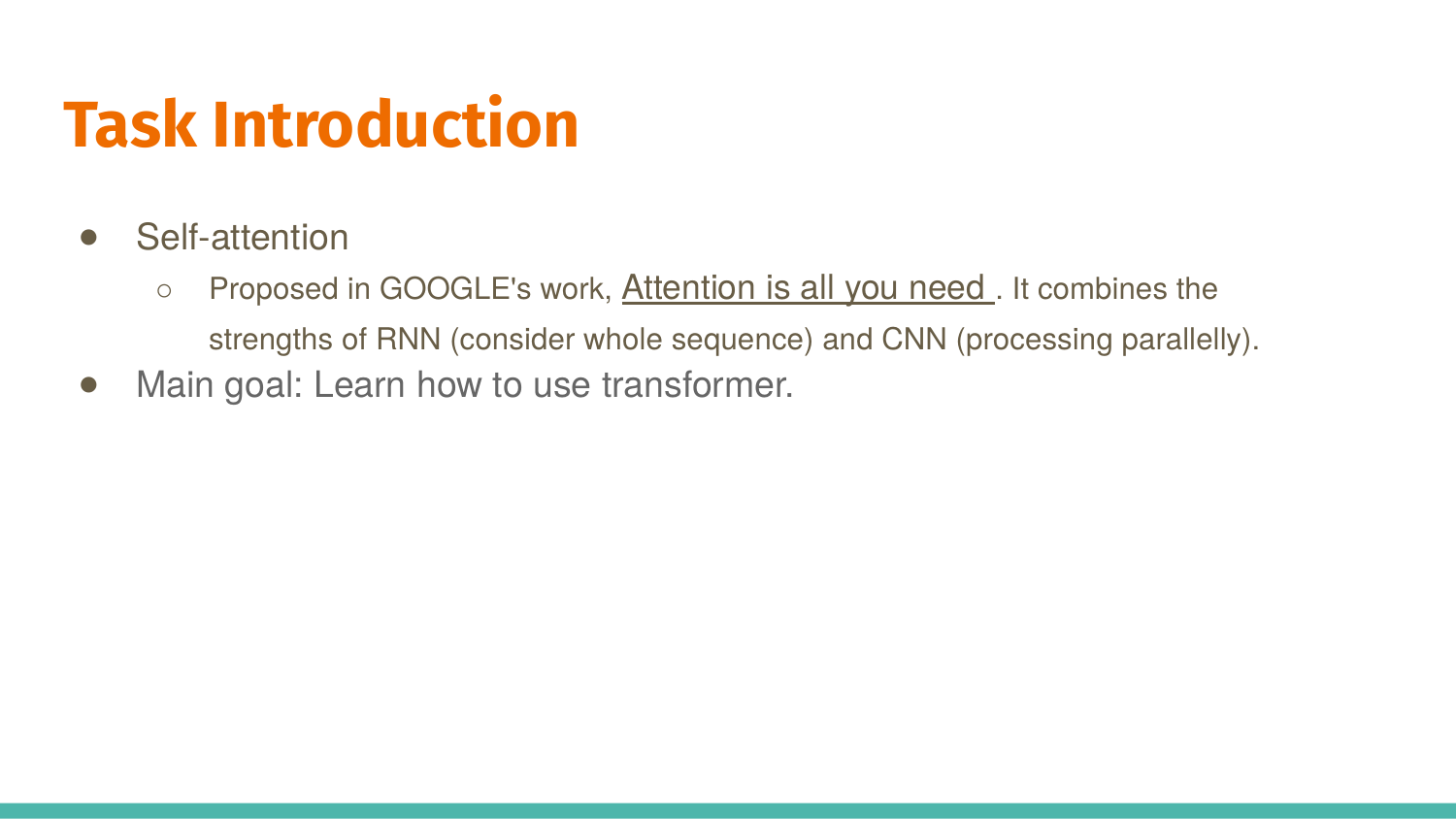

# Task Introduction
Self-attention
Proposed in GOOGLE's work, Attention is all you need . It combines the  strengths of RNN (consider whole sequence) and CNN (processing parallelly).
Main goal: Learn how to use transformer.